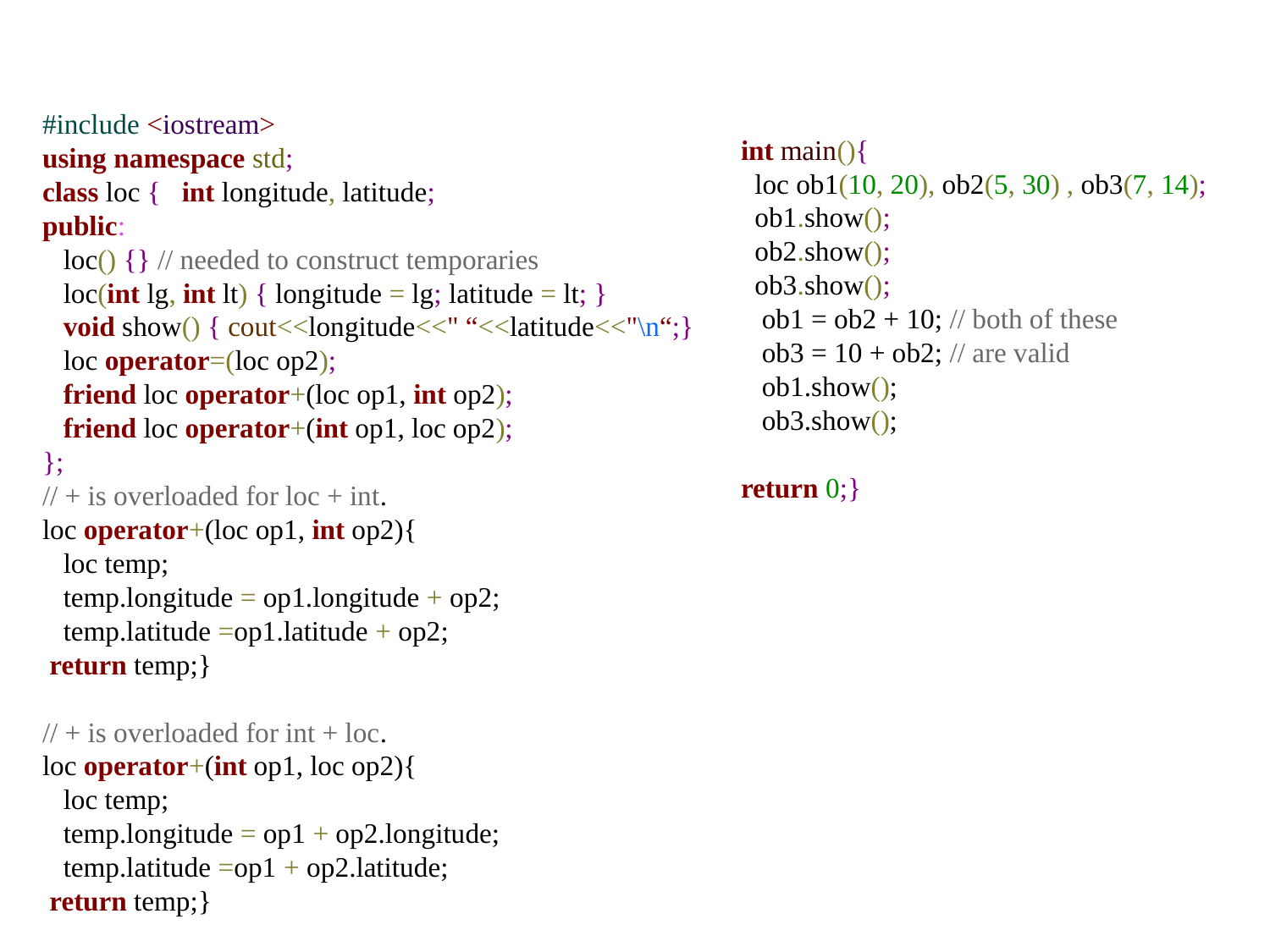

#include <iostream>
using namespace std;
class loc {   int longitude, latitude;
public:
   loc() {} // needed to construct temporaries
   loc(int lg, int lt) { longitude = lg; latitude = lt; }
   void show() { cout<<longitude<<" “<<latitude<<"\n“;}
   loc operator=(loc op2);
   friend loc operator+(loc op1, int op2);
   friend loc operator+(int op1, loc op2);
};
// + is overloaded for loc + int.
loc operator+(loc op1, int op2){
   loc temp;
   temp.longitude = op1.longitude + op2;
   temp.latitude =op1.latitude + op2;
 return temp;}

// + is overloaded for int + loc.
loc operator+(int op1, loc op2){
   loc temp;
   temp.longitude = op1 + op2.longitude;
   temp.latitude =op1 + op2.latitude;
 return temp;}
int main(){
  loc ob1(10, 20), ob2(5, 30) , ob3(7, 14);
  ob1.show();
  ob2.show();
  ob3.show();
   ob1 = ob2 + 10; // both of these
   ob3 = 10 + ob2; // are valid
   ob1.show();
   ob3.show();

return 0;}